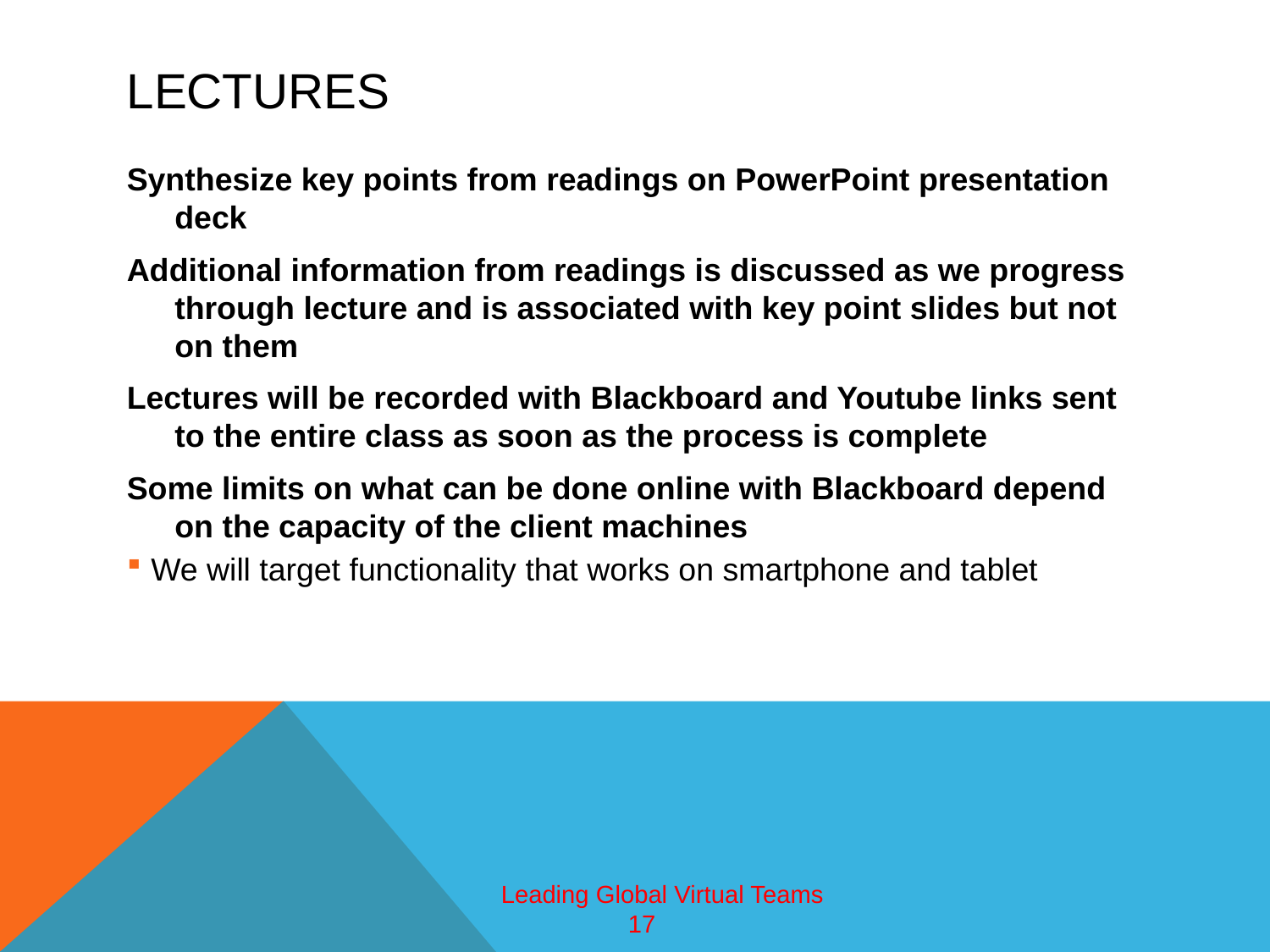

# Lectures
Synthesize key points from readings on PowerPoint presentation deck
Additional information from readings is discussed as we progress through lecture and is associated with key point slides but not on them
Lectures will be recorded with Blackboard and Youtube links sent to the entire class as soon as the process is complete
Some limits on what can be done online with Blackboard depend on the capacity of the client machines
We will target functionality that works on smartphone and tablet